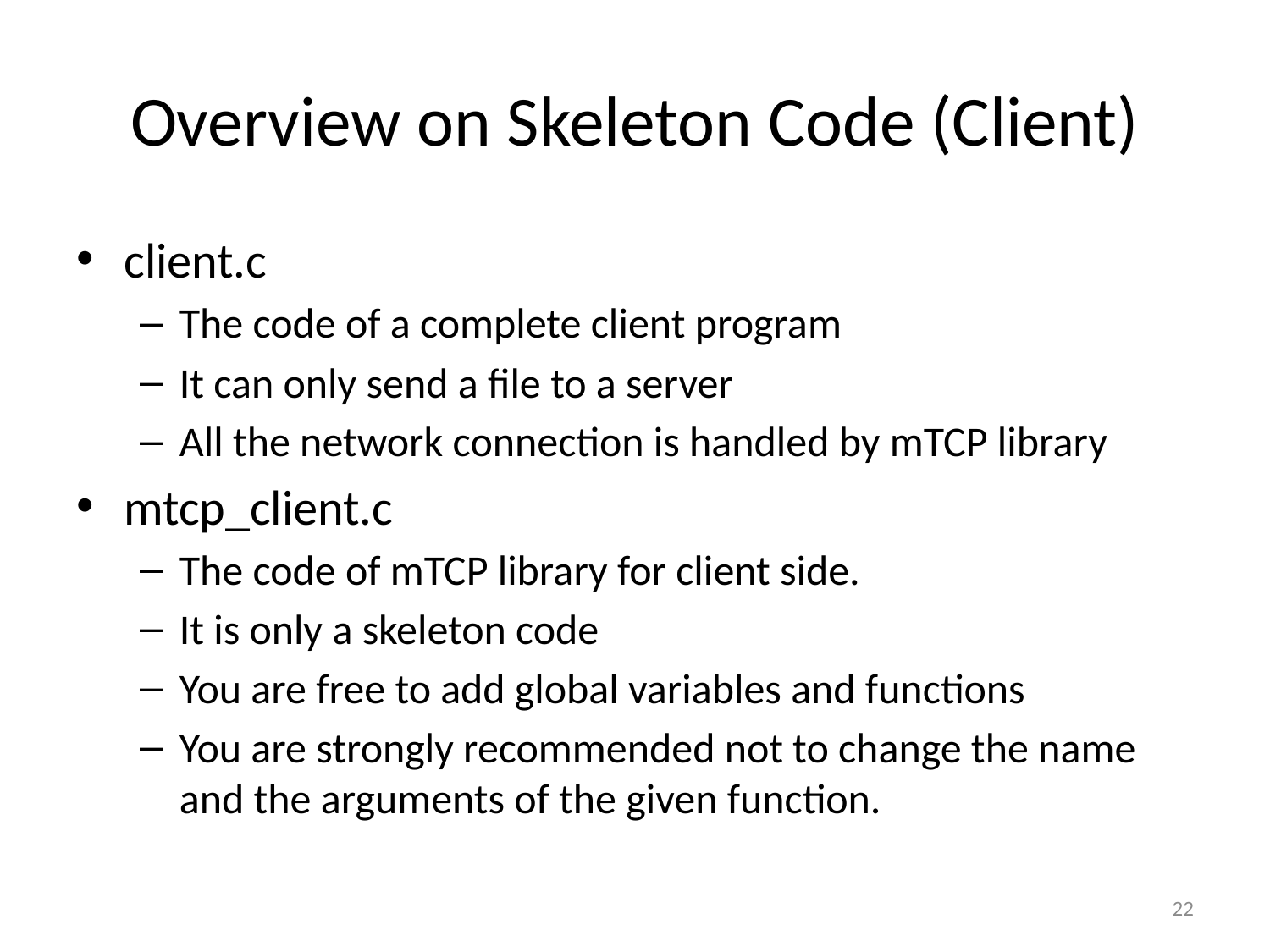

# Overview on Skeleton Code (Client)
client.c
The code of a complete client program
It can only send a file to a server
All the network connection is handled by mTCP library
mtcp_client.c
The code of mTCP library for client side.
It is only a skeleton code
You are free to add global variables and functions
You are strongly recommended not to change the name and the arguments of the given function.

22